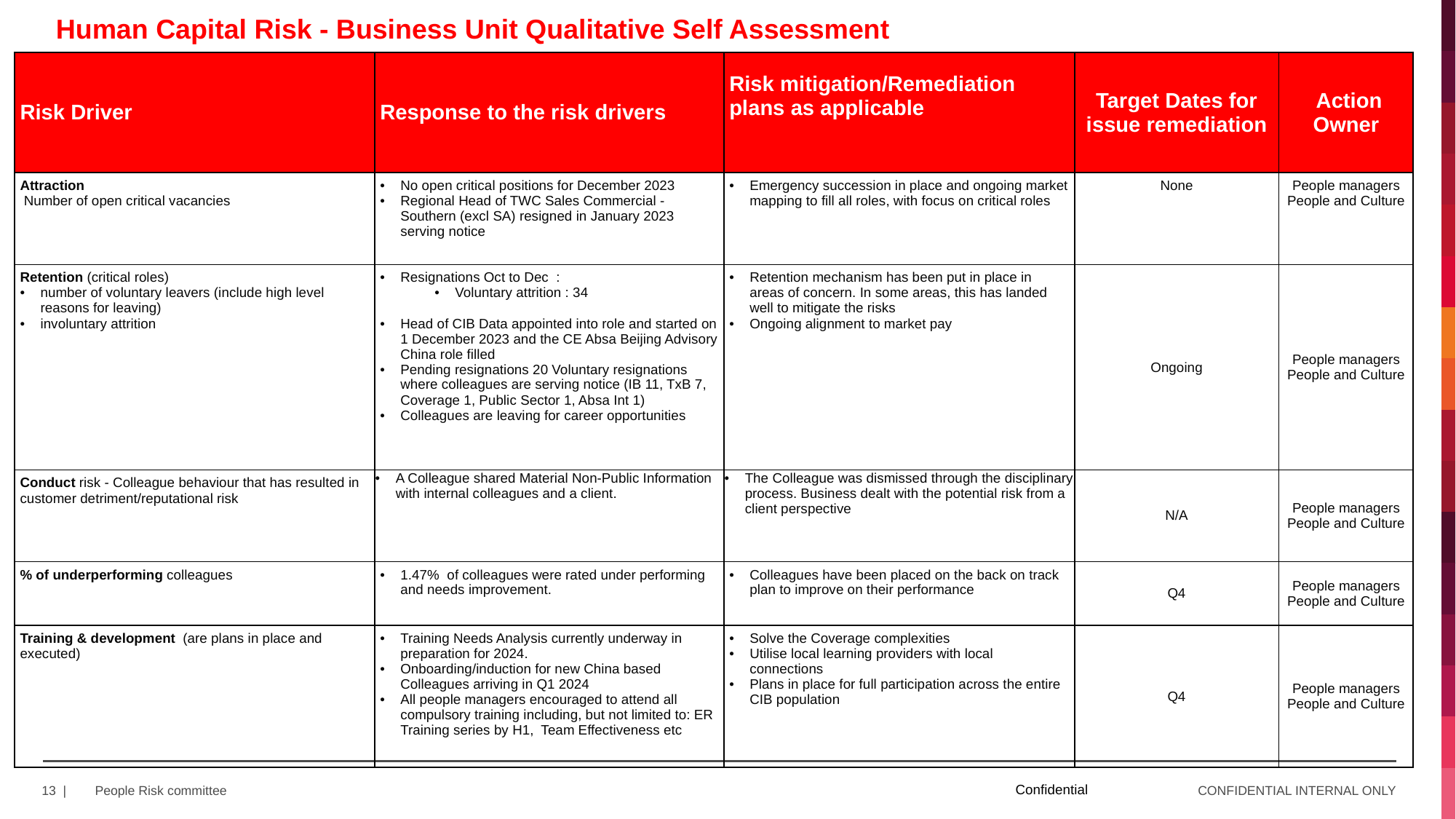

Human Capital Risk - Business Unit Qualitative Self Assessment
| Risk Driver | Response to the risk drivers | Risk mitigation/Remediation plans as applicable | Target Dates for issue remediation | Action Owner |
| --- | --- | --- | --- | --- |
| Attraction Number of open critical vacancies | No open critical positions for December 2023 Regional Head of TWC Sales Commercial - Southern (excl SA) resigned in January 2023 serving notice | Emergency succession in place and ongoing market mapping to fill all roles, with focus on critical roles | None | People managers People and Culture |
| Retention (critical roles) number of voluntary leavers (include high level reasons for leaving) involuntary attrition | Resignations Oct to Dec : Voluntary attrition : 34 Head of CIB Data appointed into role and started on 1 December 2023 and the CE Absa Beijing Advisory China role filled Pending resignations 20 Voluntary resignations where colleagues are serving notice (IB 11, TxB 7, Coverage 1, Public Sector 1, Absa Int 1) Colleagues are leaving for career opportunities | Retention mechanism has been put in place in areas of concern. In some areas, this has landed well to mitigate the risks Ongoing alignment to market pay | Ongoing | People managers People and Culture |
| Conduct risk - Colleague behaviour that has resulted in customer detriment/reputational risk | A Colleague shared Material Non-Public Information with internal colleagues and a client. | The Colleague was dismissed through the disciplinary process. Business dealt with the potential risk from a client perspective | N/A | People managers People and Culture |
| % of underperforming colleagues | 1.47% of colleagues were rated under performing and needs improvement. | Colleagues have been placed on the back on track plan to improve on their performance | Q4 | People managers People and Culture |
| Training & development (are plans in place and executed) | Training Needs Analysis currently underway in preparation for 2024. Onboarding/induction for new China based Colleagues arriving in Q1 2024 All people managers encouraged to attend all compulsory training including, but not limited to: ER Training series by H1, Team Effectiveness etc | Solve the Coverage complexities Utilise local learning providers with local connections Plans in place for full participation across the entire CIB population | Q4 | People managers People and Culture |
Confidential